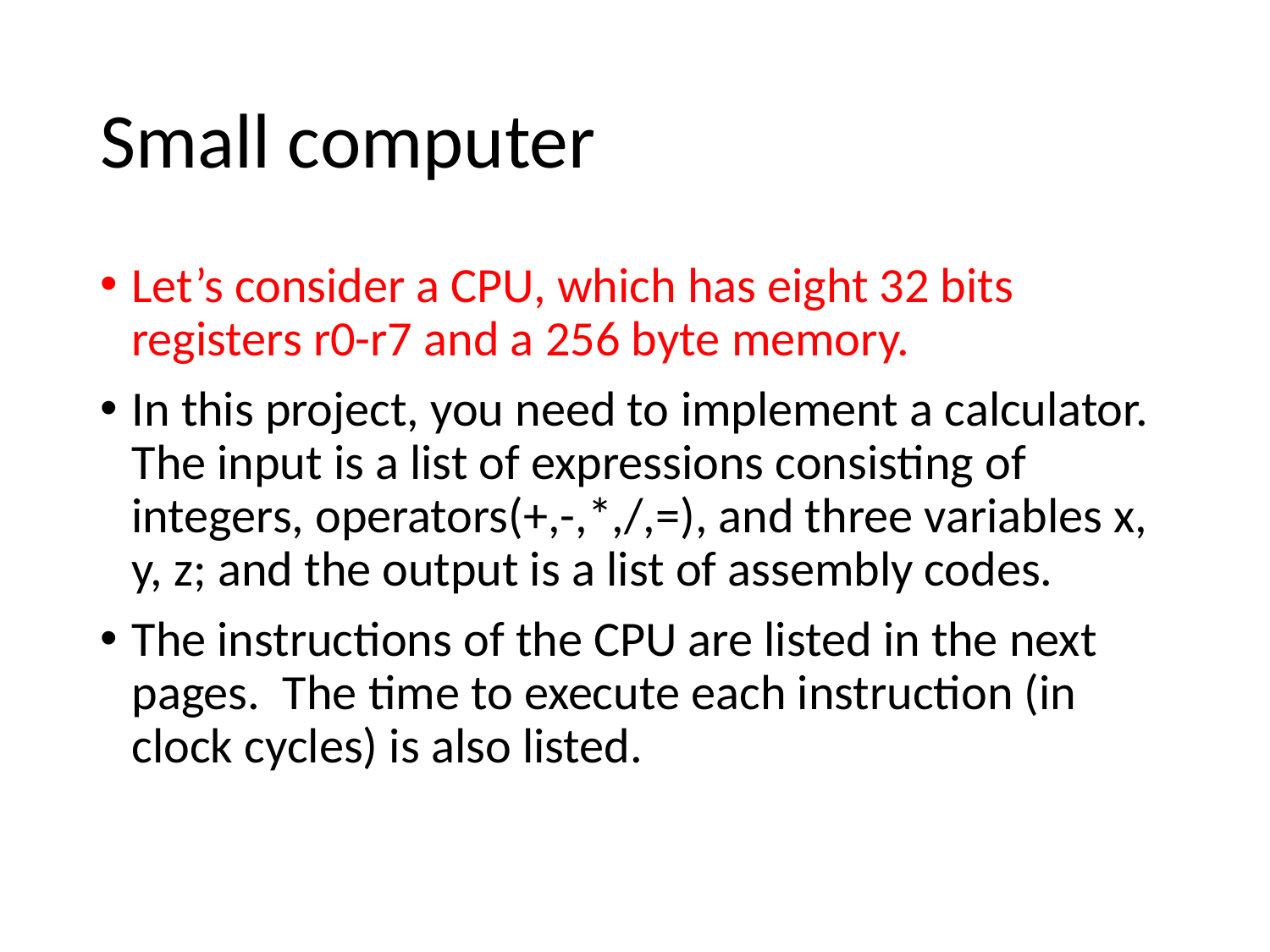

# Small computer
Let’s consider a CPU, which has eight 32 bits registers r0-r7 and a 256 byte memory.
In this project, you need to implement a calculator.  The input is a list of expressions consisting of integers, operators(+,-,*,/,=), and three variables x, y, z; and the output is a list of assembly codes.
The instructions of the CPU are listed in the next pages.  The time to execute each instruction (in clock cycles) is also listed.